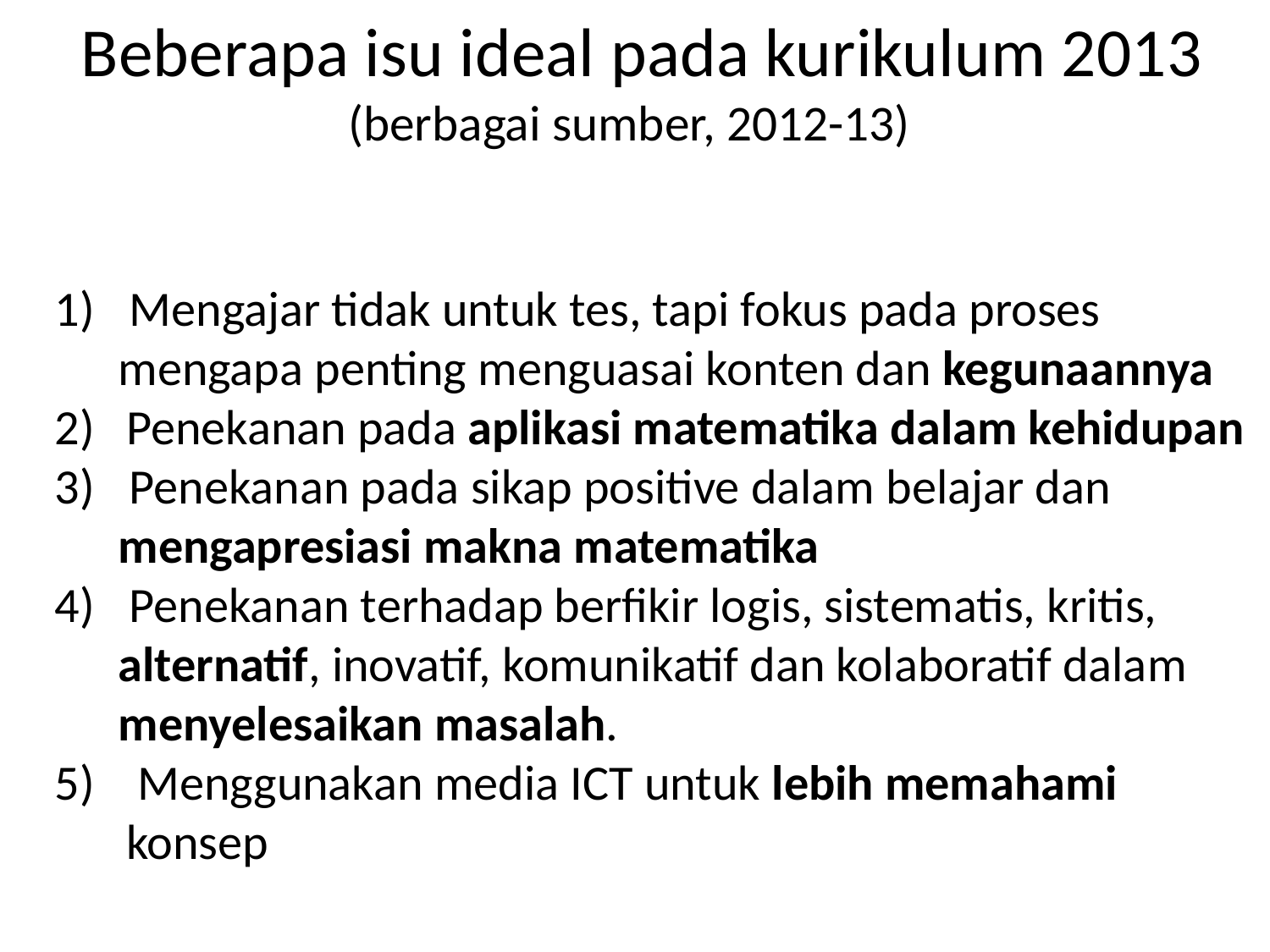

# Beberapa isu ideal pada kurikulum 2013 (berbagai sumber, 2012-13)

 Mengajar tidak untuk tes, tapi fokus pada proses mengapa penting menguasai konten dan kegunaannya
Penekanan pada aplikasi matematika dalam kehidupan
 Penekanan pada sikap positive dalam belajar dan  mengapresiasi makna matematika
 Penekanan terhadap berfikir logis, sistematis, kritis, alternatif, inovatif, komunikatif dan kolaboratif dalam menyelesaikan masalah.
 Menggunakan media ICT untuk lebih memahami konsep